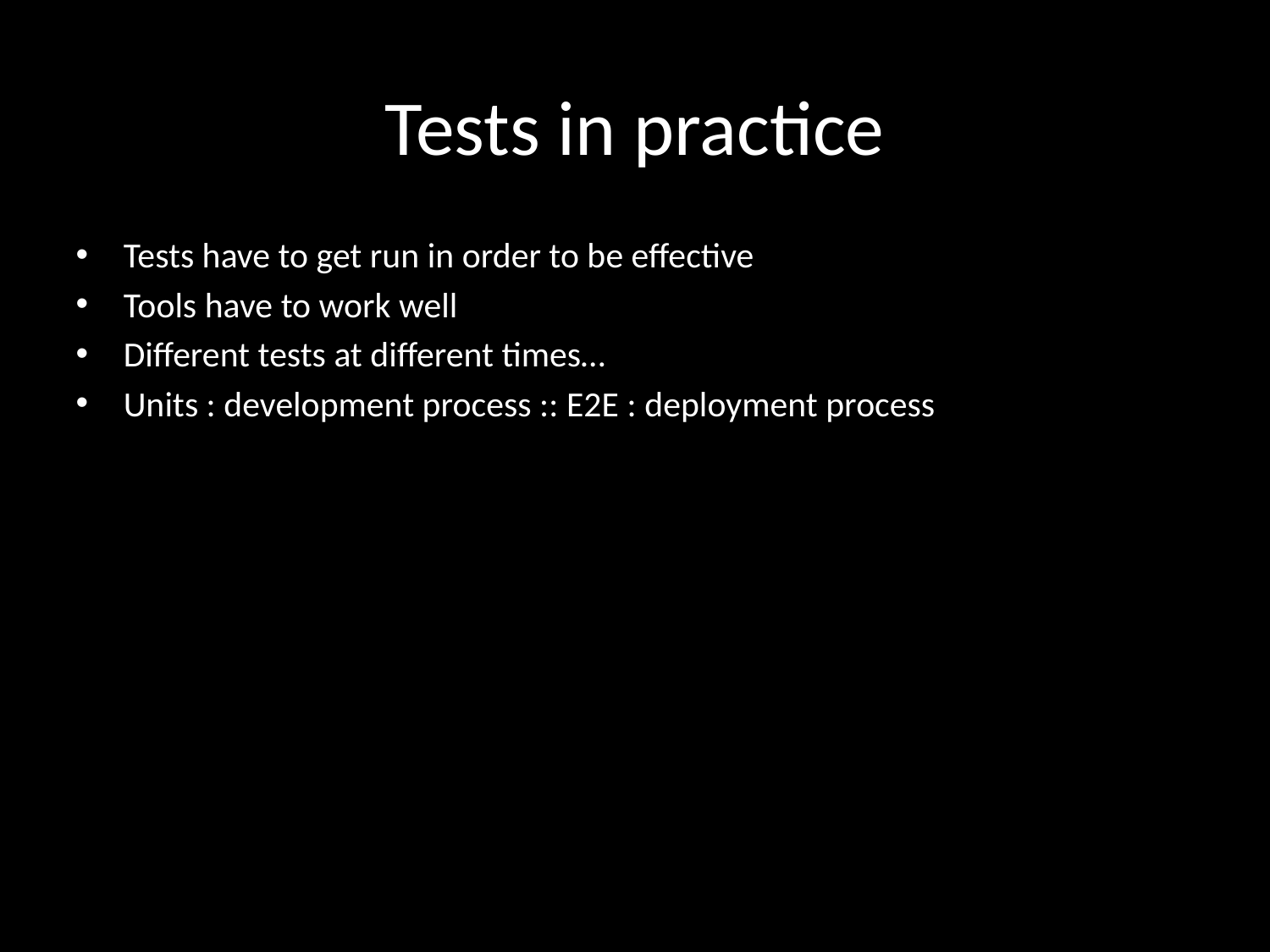

# Tests in practice
Tests have to get run in order to be effective
Tools have to work well
Different tests at different times…
Units : development process :: E2E : deployment process